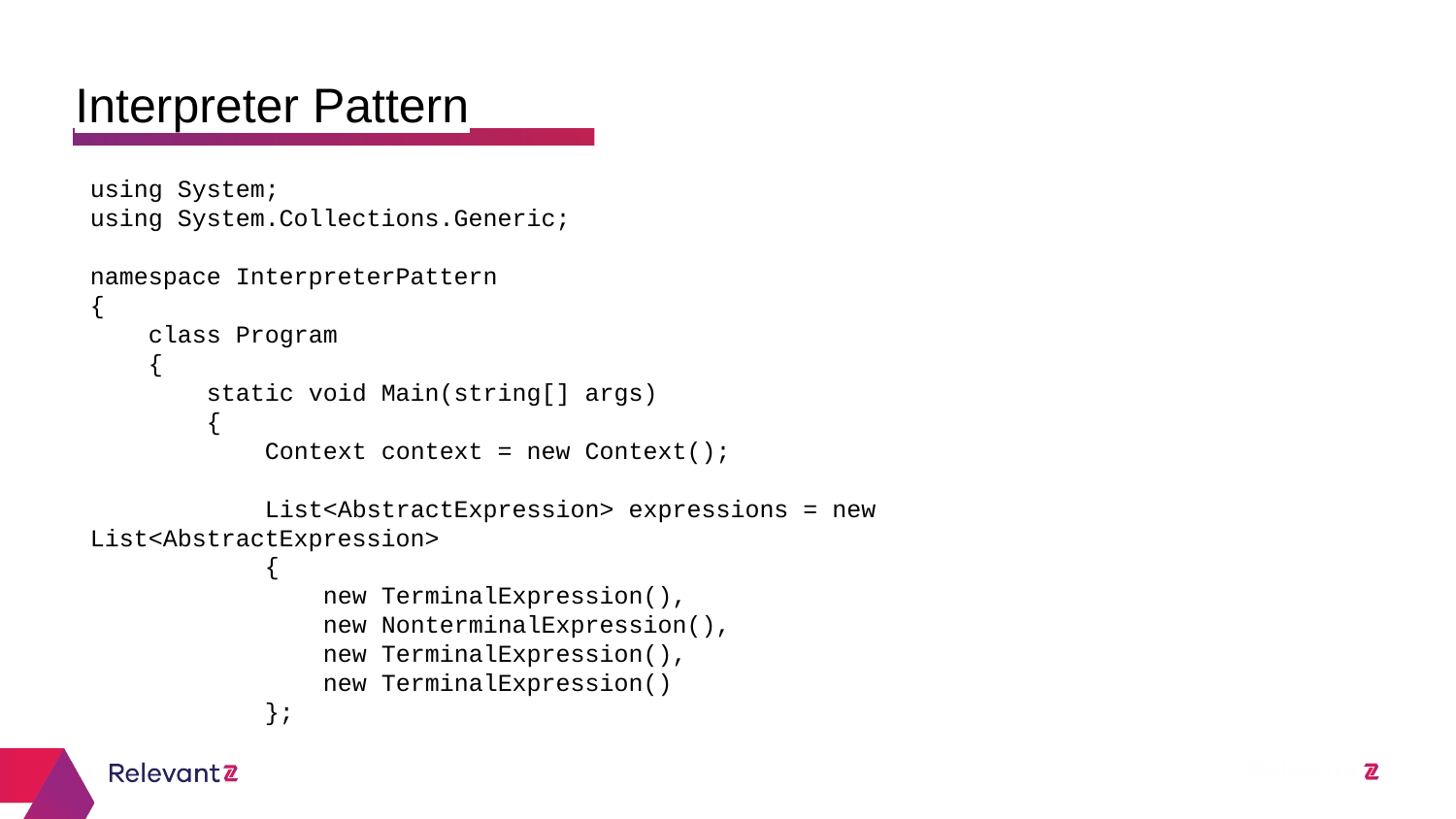

Interpreter Pattern
using System;
using System.Collections.Generic;

namespace InterpreterPattern
{
    class Program
    {
        static void Main(string[] args)
        {
            Context context = new Context();

            List<AbstractExpression> expressions = new List<AbstractExpression>
            {
                new TerminalExpression(),
                new NonterminalExpression(),
                new TerminalExpression(),
                new TerminalExpression()
            };